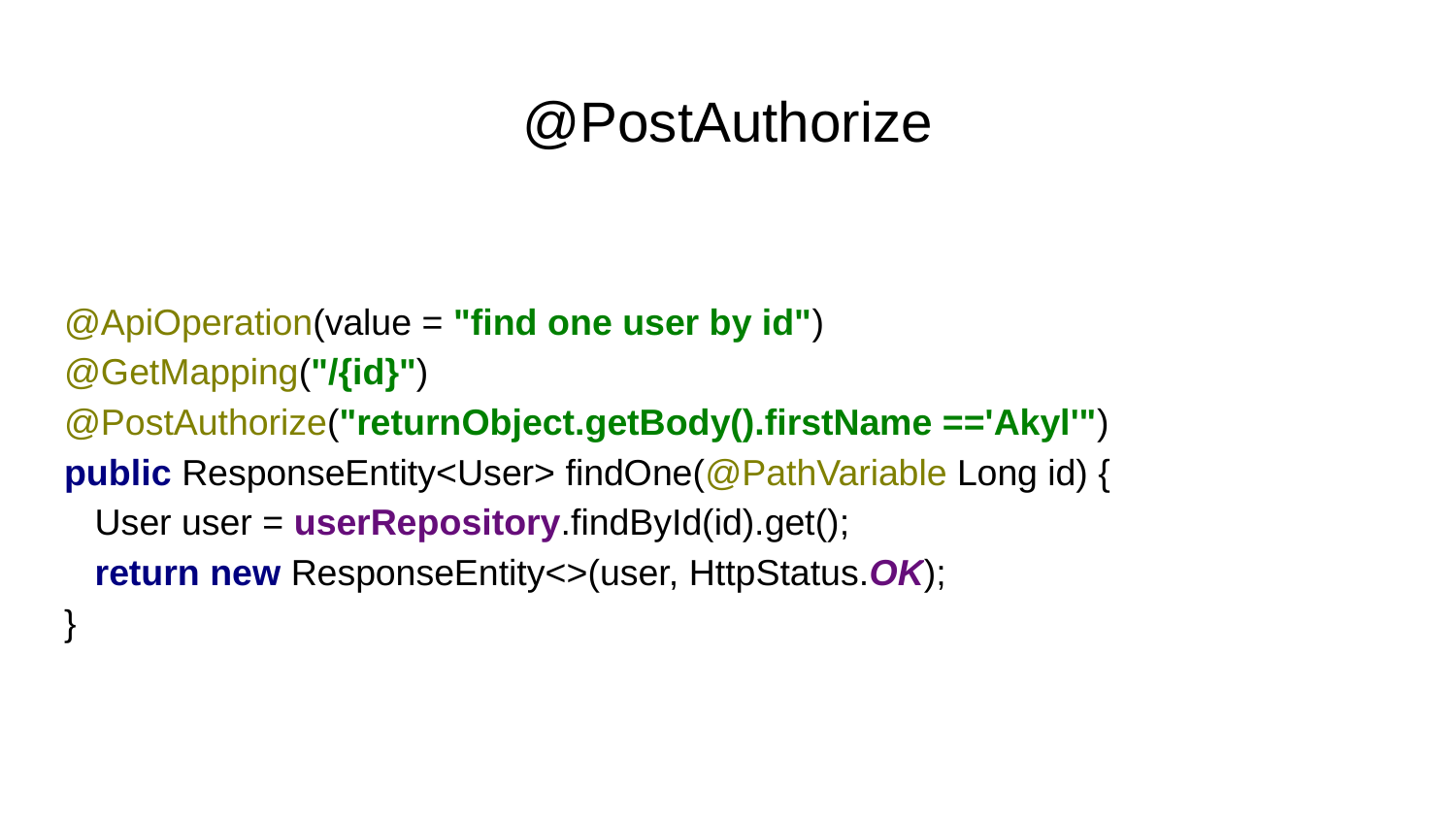

# @PostAuthorize

@ApiOperation(value = "find one user by id")
@GetMapping("/{id}")
@PostAuthorize("returnObject.getBody().firstName =='Akyl'")
public ResponseEntity<User> findOne(@PathVariable Long id) {
   User user = userRepository.findById(id).get();
   return new ResponseEntity<>(user, HttpStatus.OK);
}